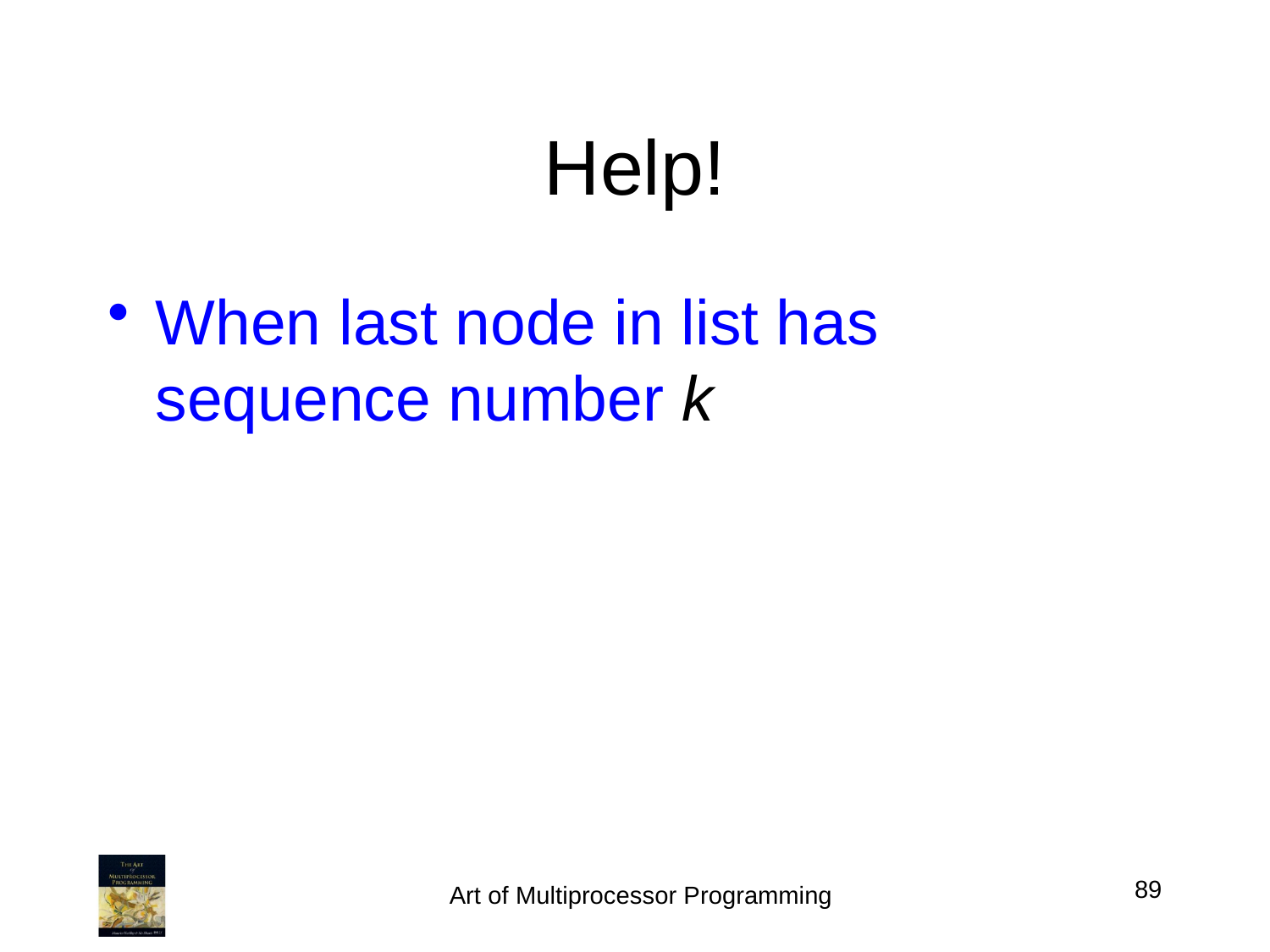

# Help!
When last node in list has sequence number k
89
Art of Multiprocessor Programming